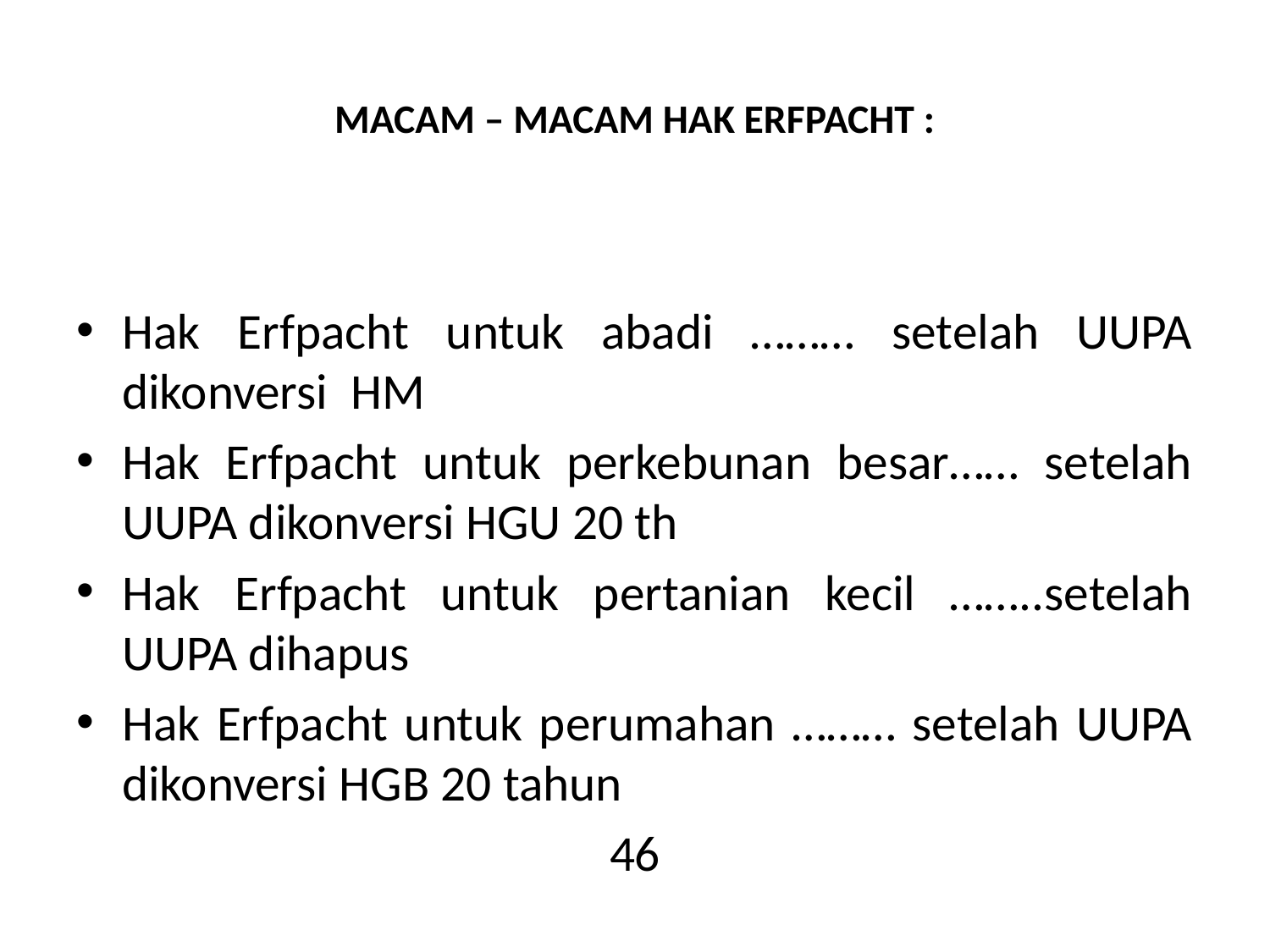

# MACAM – MACAM HAK ERFPACHT :

Hak Erfpacht untuk abadi ……… setelah UUPA dikonversi  HM
Hak Erfpacht untuk perkebunan besar…… setelah UUPA dikonversi HGU 20 th
Hak Erfpacht untuk pertanian kecil ……..setelah UUPA dihapus
Hak Erfpacht untuk perumahan ……… setelah UUPA dikonversi HGB 20 tahun
46